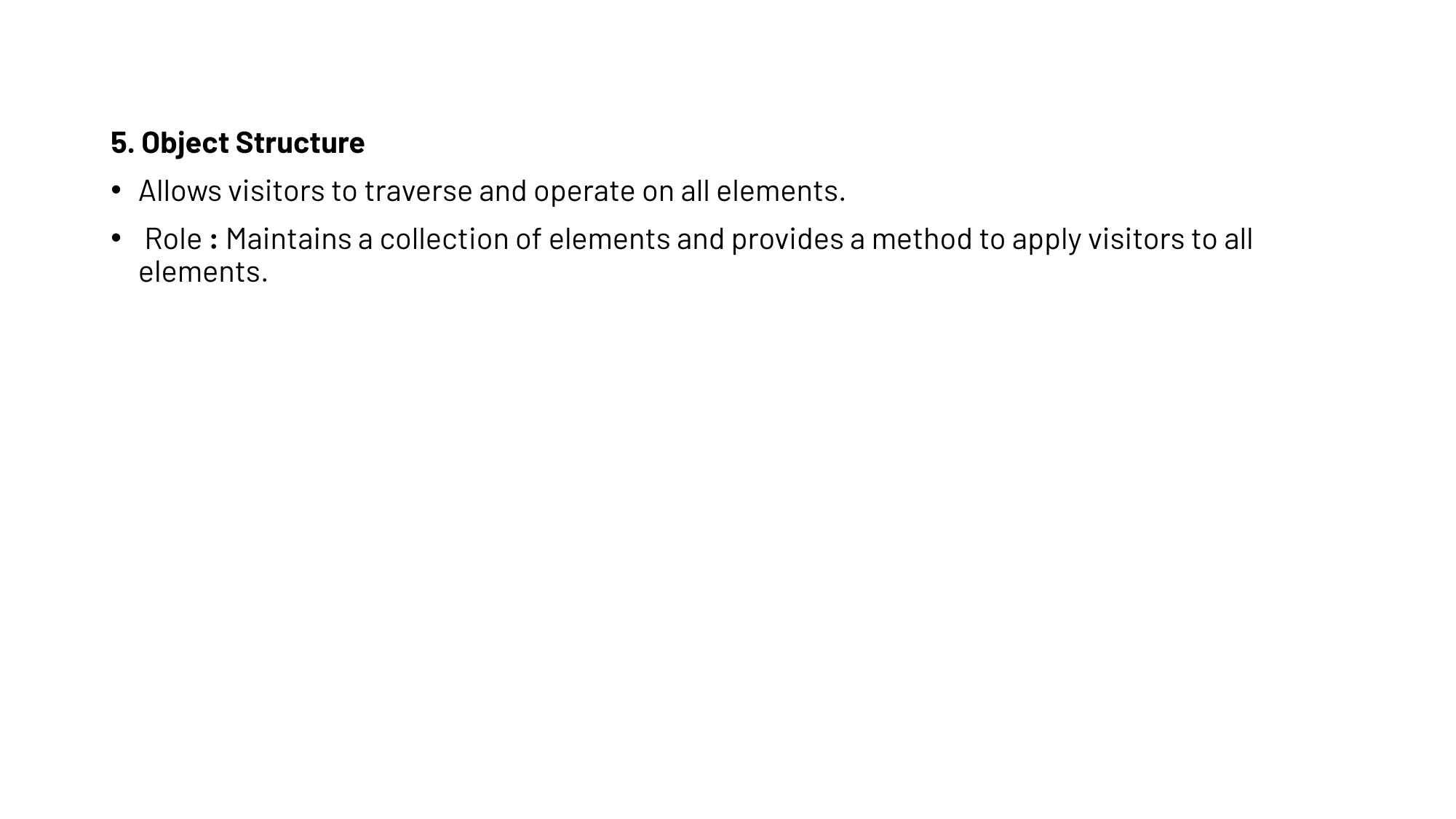

5. Object Structure
Allows visitors to traverse and operate on all elements.
 Role : Maintains a collection of elements and provides a method to apply visitors to all elements.